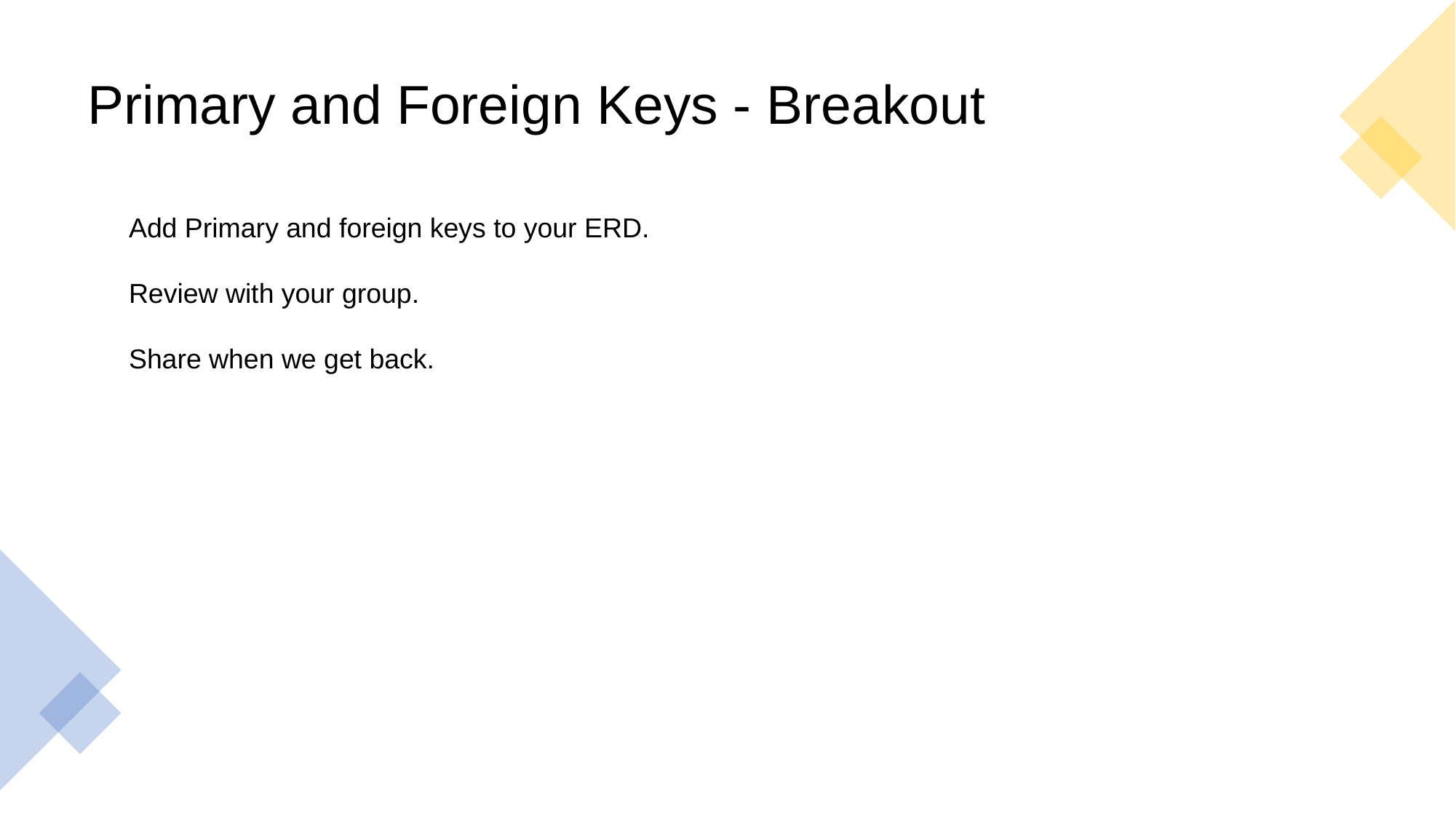

# Primary and Foreign Keys - Breakout
Add Primary and foreign keys to your ERD.

Review with your group.

Share when we get back.